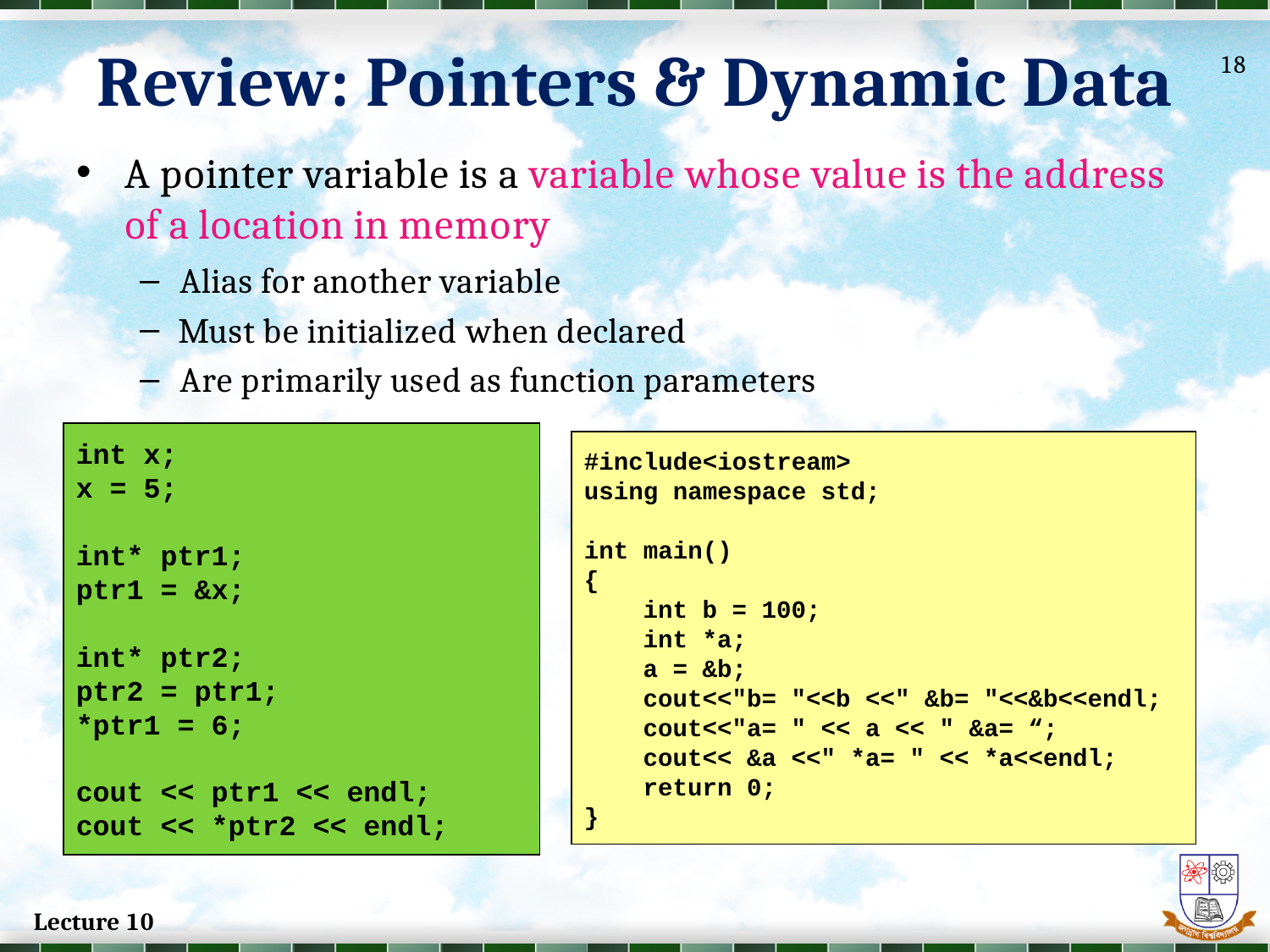

Review: Pointers & Dynamic Data
18
A pointer variable is a variable whose value is the address of a location in memory
Alias for another variable
Must be initialized when declared
Are primarily used as function parameters

int x;
x = 5;

int* ptr1;
ptr1 = &x;

int* ptr2;
ptr2 = ptr1;
*ptr1 = 6;

cout << ptr1 << endl;
cout << *ptr2 << endl;
#include<iostream>
using namespace std;

int main()
{
    int b = 100;
    int *a;
    a = &b;
    cout<<"b= "<<b <<" &b= "<<&b<<endl;
    cout<<"a= " << a << " &a= “;
    cout<< &a <<" *a= " << *a<<endl;
    return 0;
}